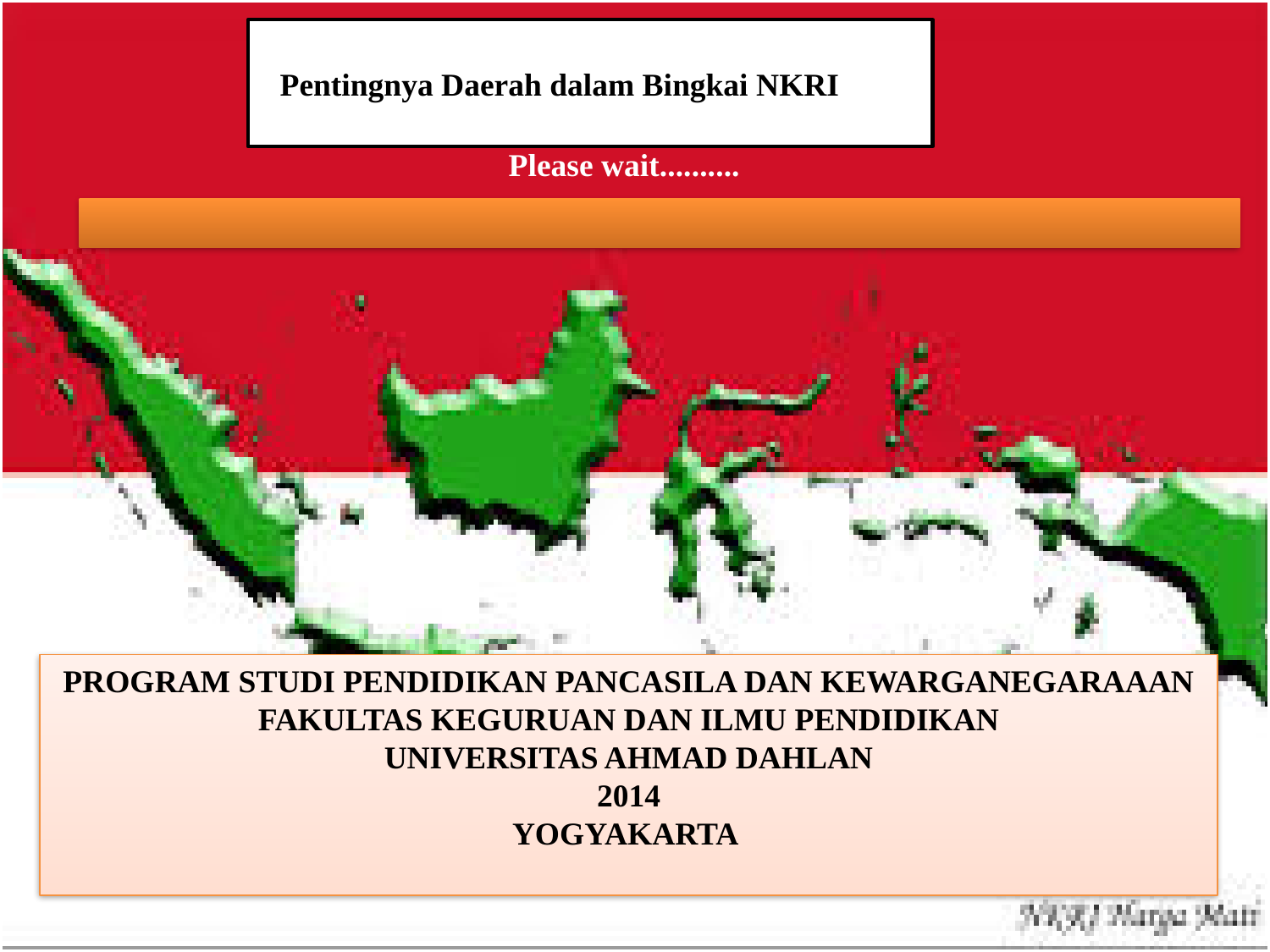

Pentingnya Daerah dalam Bingkai NKRI

Please wait..........

#

PROGRAM STUDI PENDIDIKAN PANCASILA DAN KEWARGANEGARAAAN
FAKULTAS KEGURUAN DAN ILMU PENDIDIKAN
UNIVERSITAS AHMAD DAHLAN
2014
YOGYAKARTA